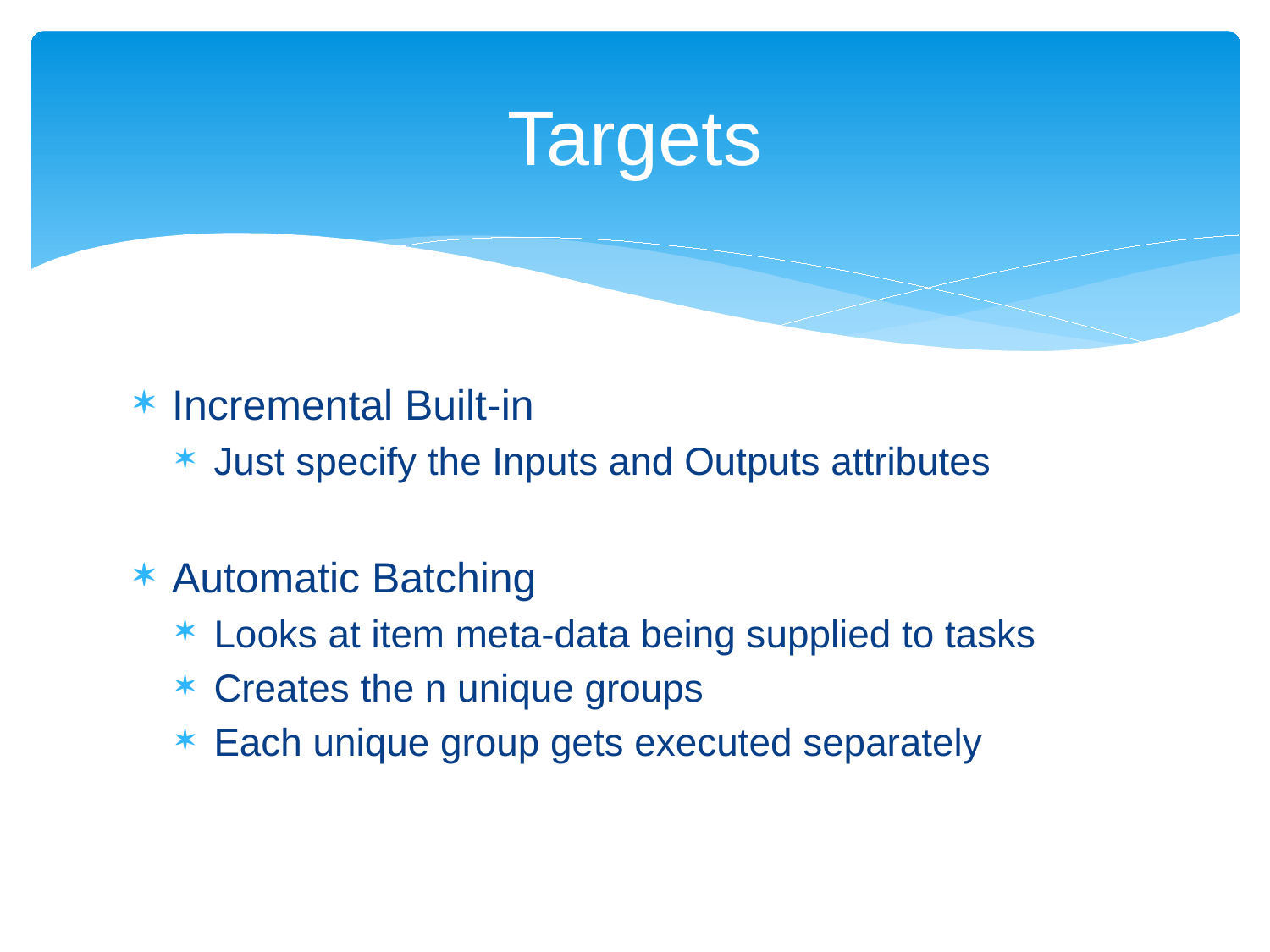

# Targets
Incremental Built-in
Just specify the Inputs and Outputs attributes

Automatic Batching
Looks at item meta-data being supplied to tasks
Creates the n unique groups
Each unique group gets executed separately